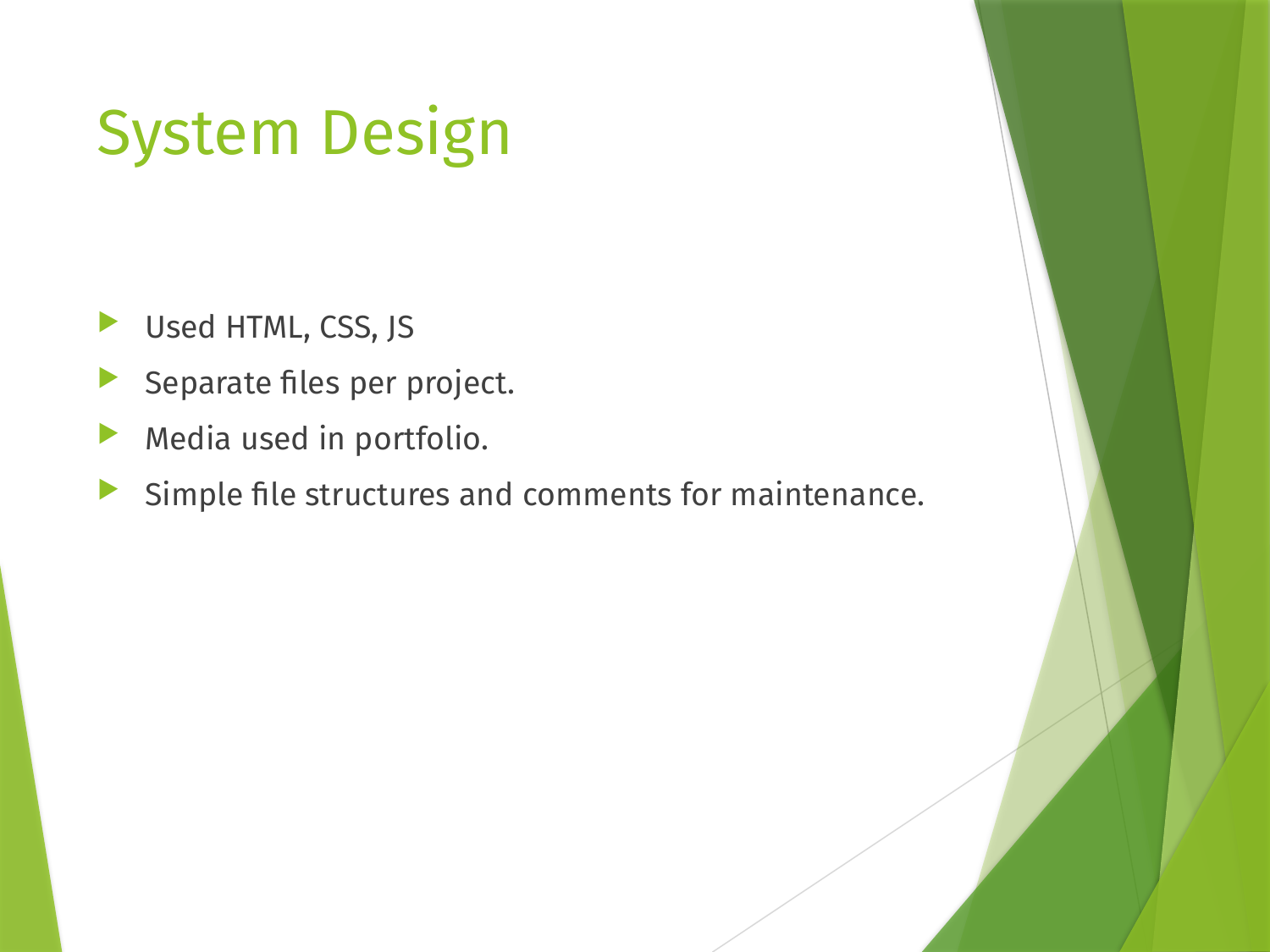

# System Design
Used HTML, CSS, JS
Separate files per project.
Media used in portfolio.
Simple file structures and comments for maintenance.